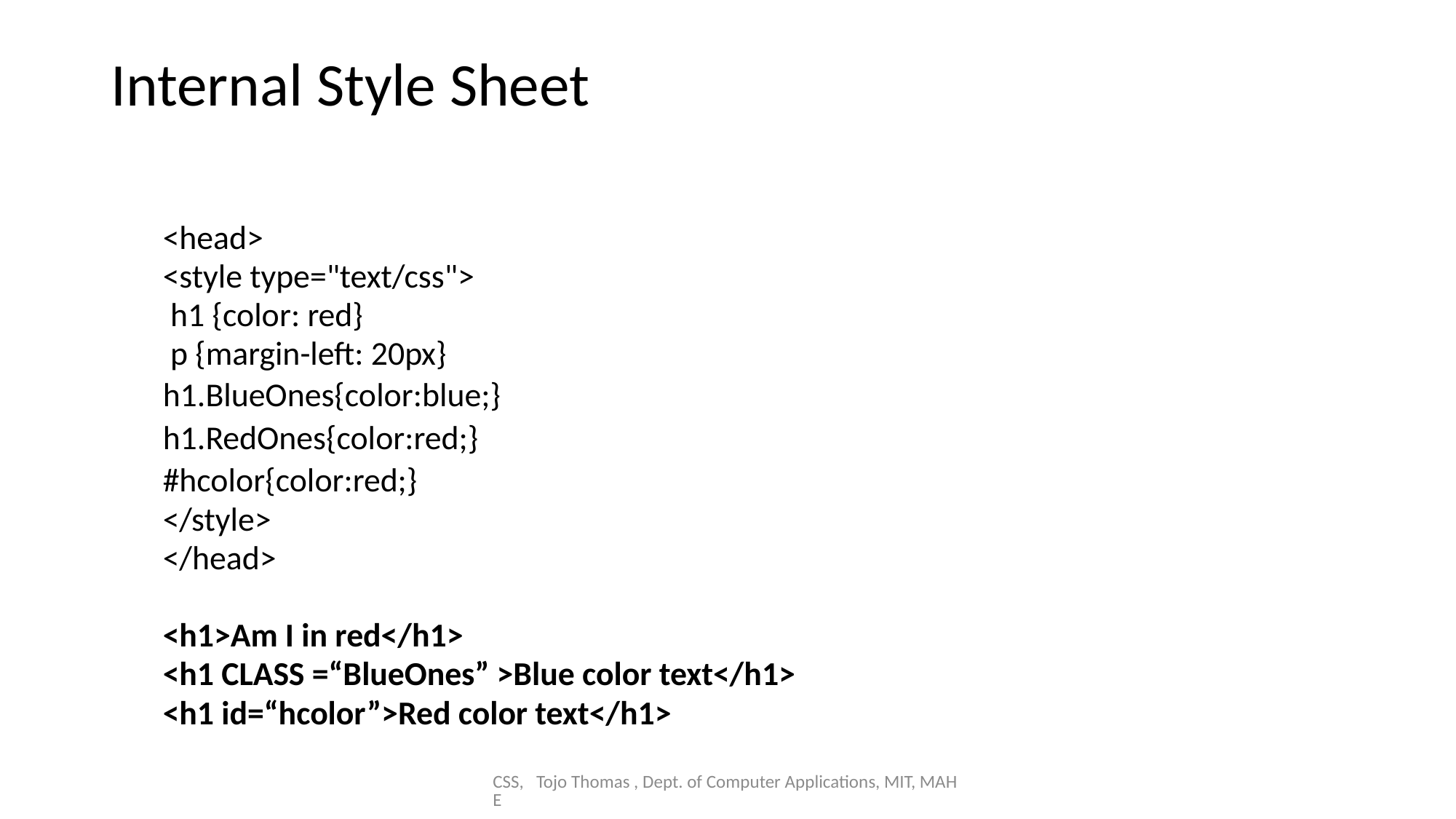

# Internal Style Sheet
<head>
<style type="text/css">
 h1 {color: red}
 p {margin-left: 20px}
h1.BlueOnes{color:blue;}
h1.RedOnes{color:red;}
#hcolor{color:red;}
</style>
</head>

<h1>Am I in red</h1>
<h1 CLASS =“BlueOnes” >Blue color text</h1>
<h1 id=“hcolor”>Red color text</h1>

CSS,   Tojo Thomas , Dept. of Computer Applications, MIT, MAHE